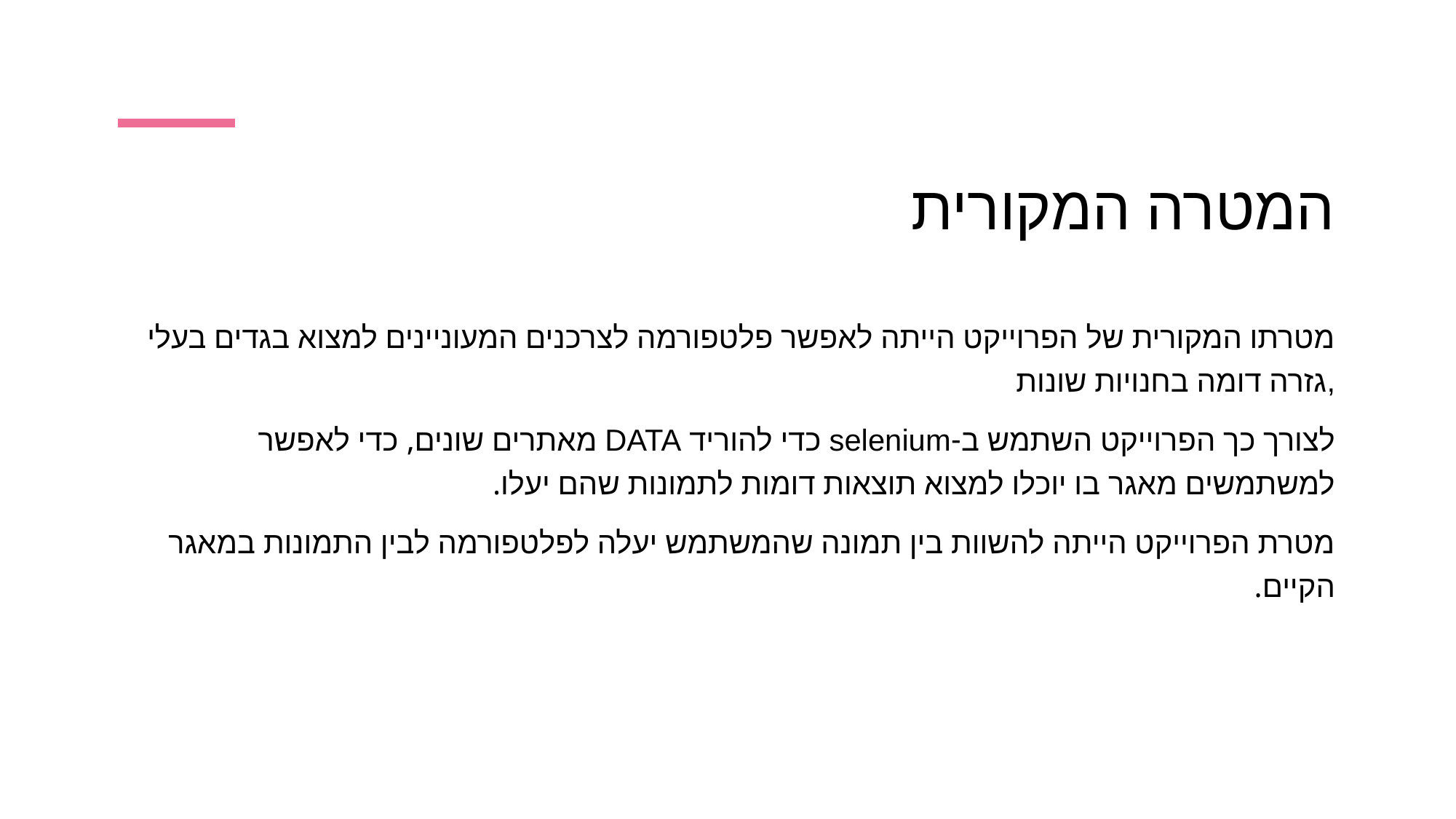

# המטרה המקורית
מטרתו המקורית של הפרוייקט הייתה לאפשר פלטפורמה לצרכנים המעוניינים למצוא בגדים בעלי גזרה דומה בחנויות שונות,
לצורך כך הפרוייקט השתמש ב-selenium כדי להוריד DATA מאתרים שונים, כדי לאפשר למשתמשים מאגר בו יוכלו למצוא תוצאות דומות לתמונות שהם יעלו.
מטרת הפרוייקט הייתה להשוות בין תמונה שהמשתמש יעלה לפלטפורמה לבין התמונות במאגר הקיים.